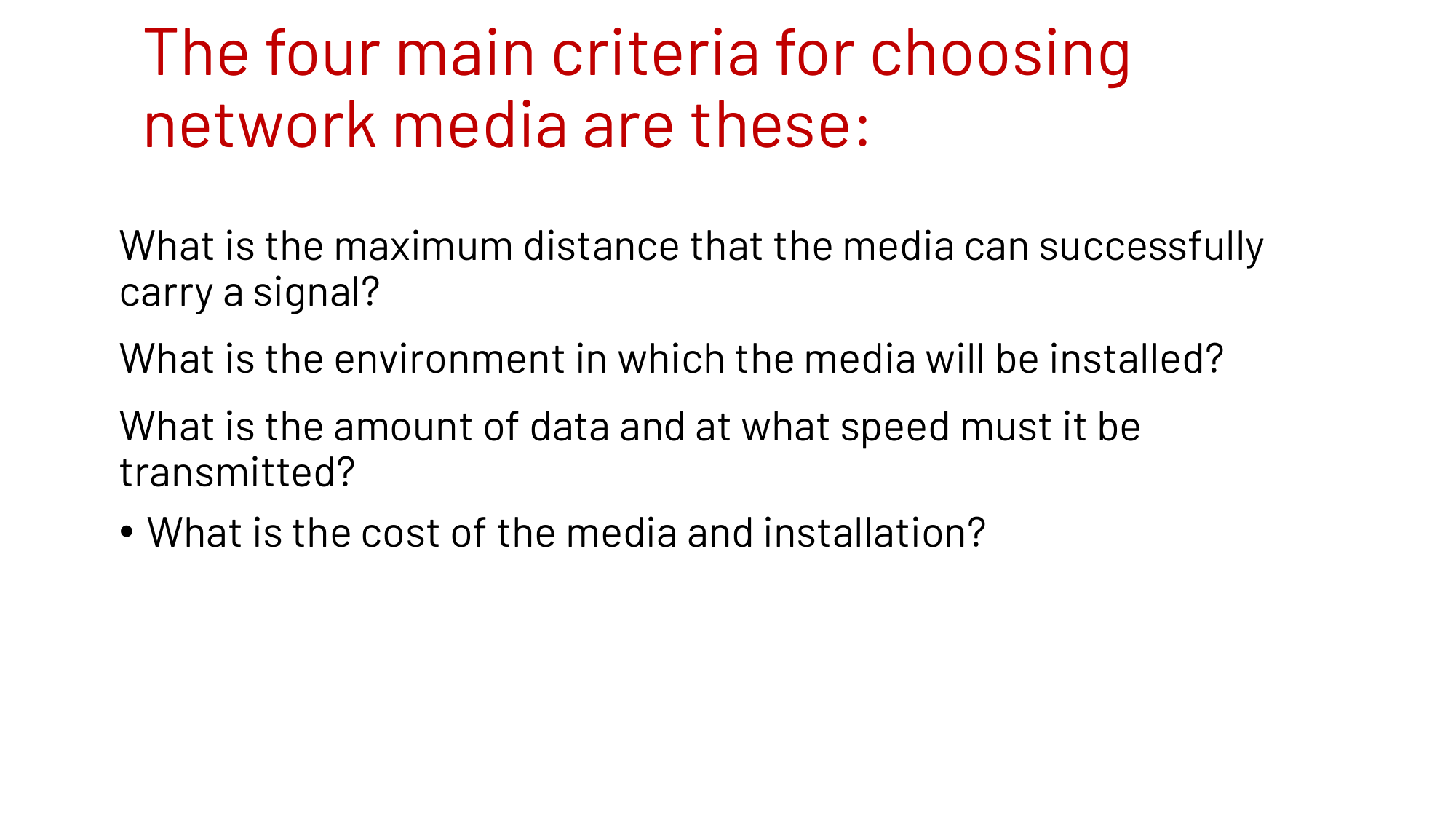

# The four main criteria for choosing network media are these:
What is the maximum distance that the media can successfully carry a signal?
What is the environment in which the media will be installed?
What is the amount of data and at what speed must it be transmitted?
What is the cost of the media and installation?